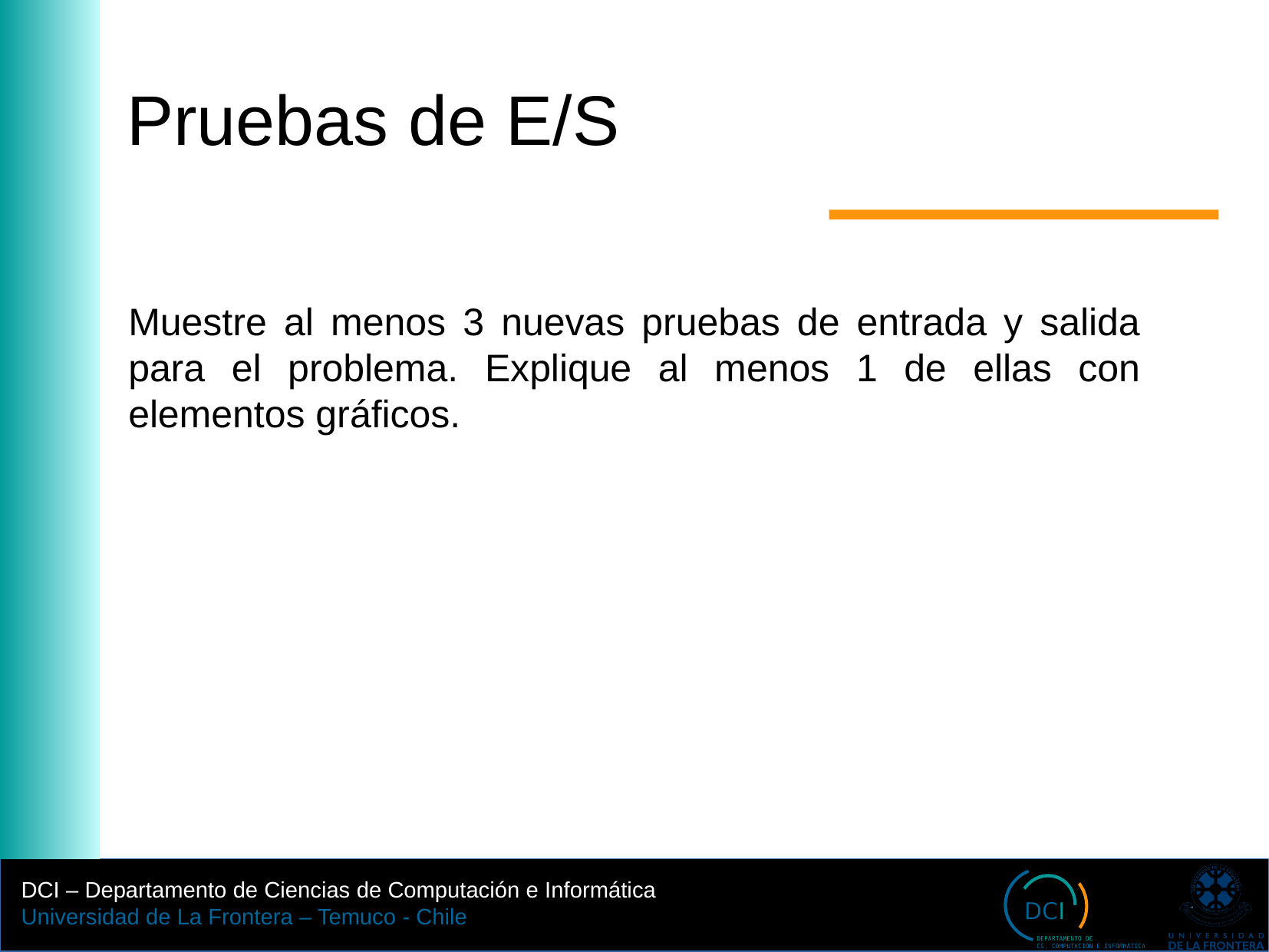

Pruebas de E/S
Muestre al menos 3 nuevas pruebas de entrada y salida para el problema. Explique al menos 1 de ellas con elementos gráficos.